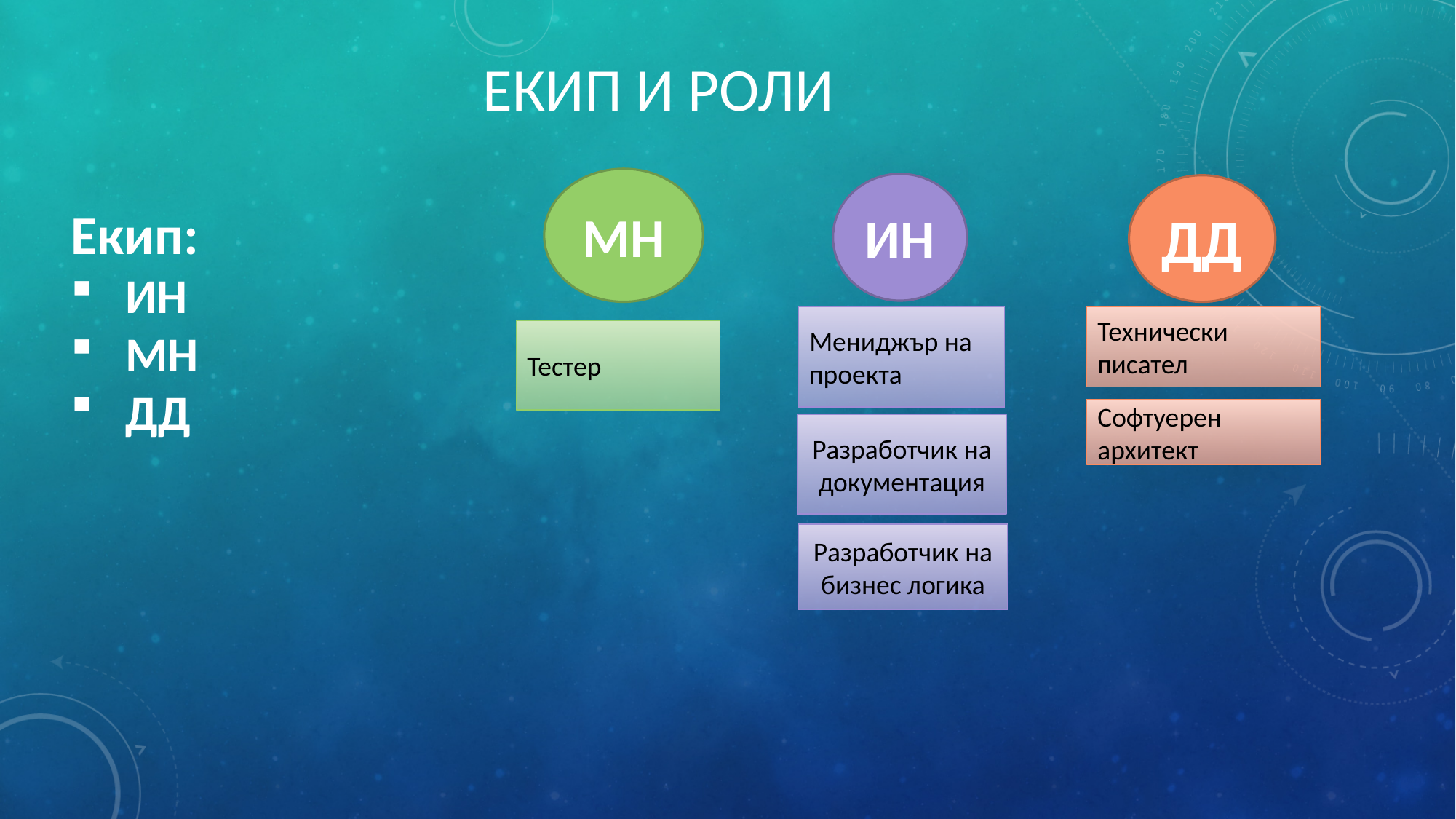

# Екип и роли
МН
ИН
ДД
Екип:
ИН
МН
ДД
Мениджър на проекта
Технически писател
Тестер
Софтуерен архитект
Разработчик на документация
Разработчик на бизнес логика